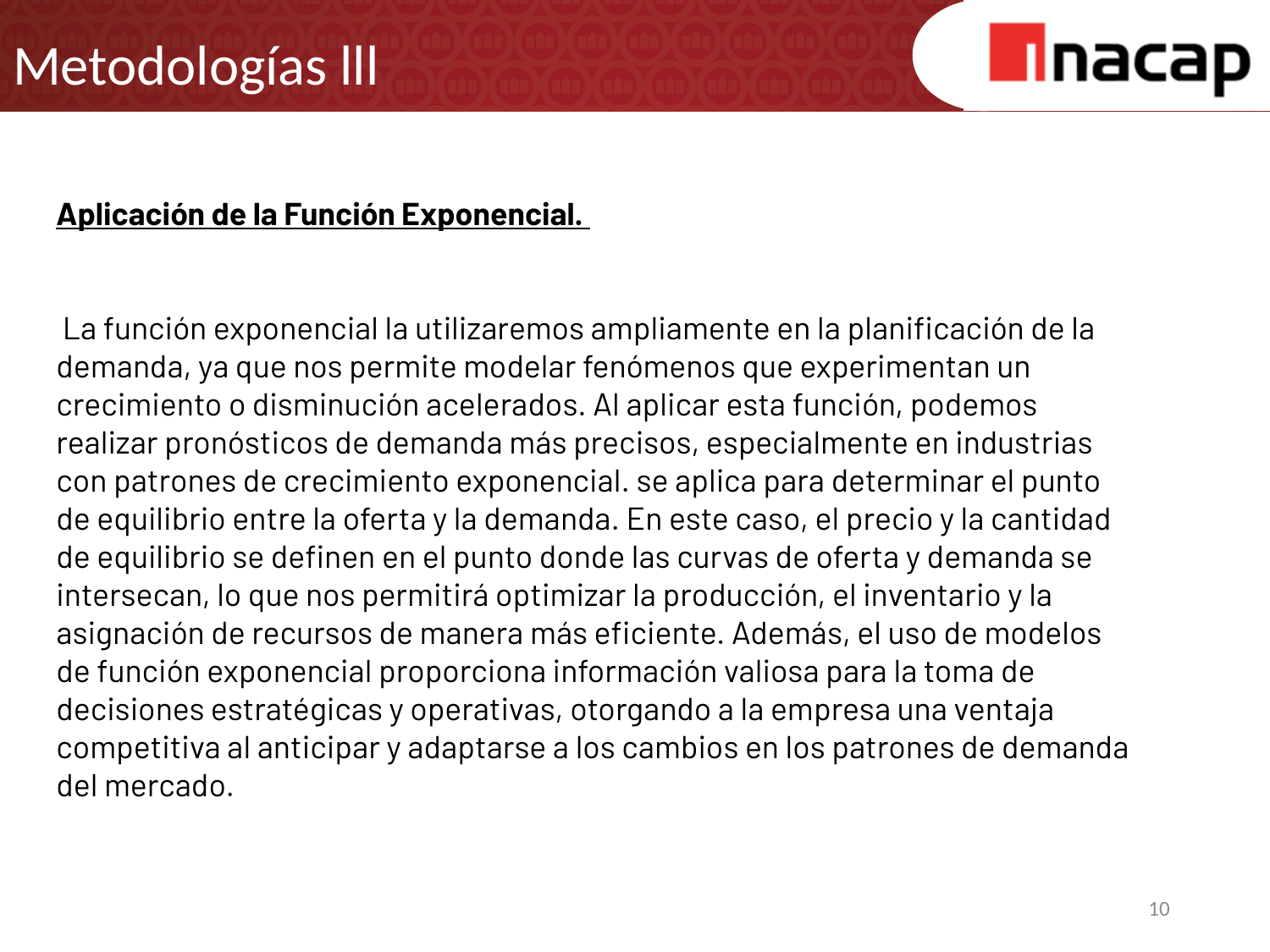

Metodologías lll
Aplicación de la Función Exponencial.

 La función exponencial la utilizaremos ampliamente en la planificación de la demanda, ya que nos permite modelar fenómenos que experimentan un crecimiento o disminución acelerados. Al aplicar esta función, podemos realizar pronósticos de demanda más precisos, especialmente en industrias con patrones de crecimiento exponencial. se aplica para determinar el punto de equilibrio entre la oferta y la demanda. En este caso, el precio y la cantidad de equilibrio se definen en el punto donde las curvas de oferta y demanda se intersecan, lo que nos permitirá optimizar la producción, el inventario y la asignación de recursos de manera más eficiente. Además, el uso de modelos de función exponencial proporciona información valiosa para la toma de decisiones estratégicas y operativas, otorgando a la empresa una ventaja competitiva al anticipar y adaptarse a los cambios en los patrones de demanda del mercado.

10